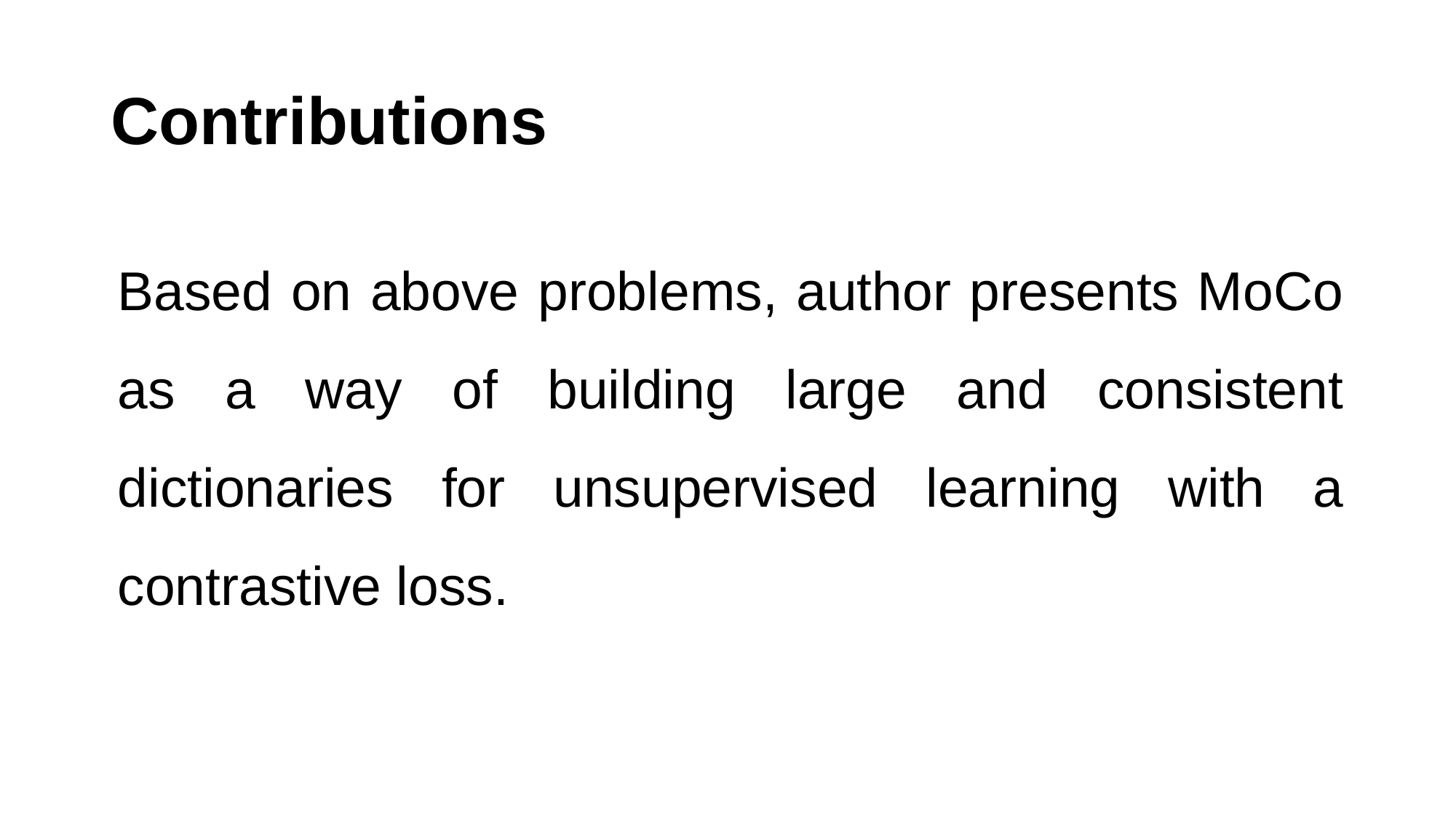

# Contributions
Based on above problems, author presents MoCo as a way of building large and consistent dictionaries for unsupervised learning with a contrastive loss.